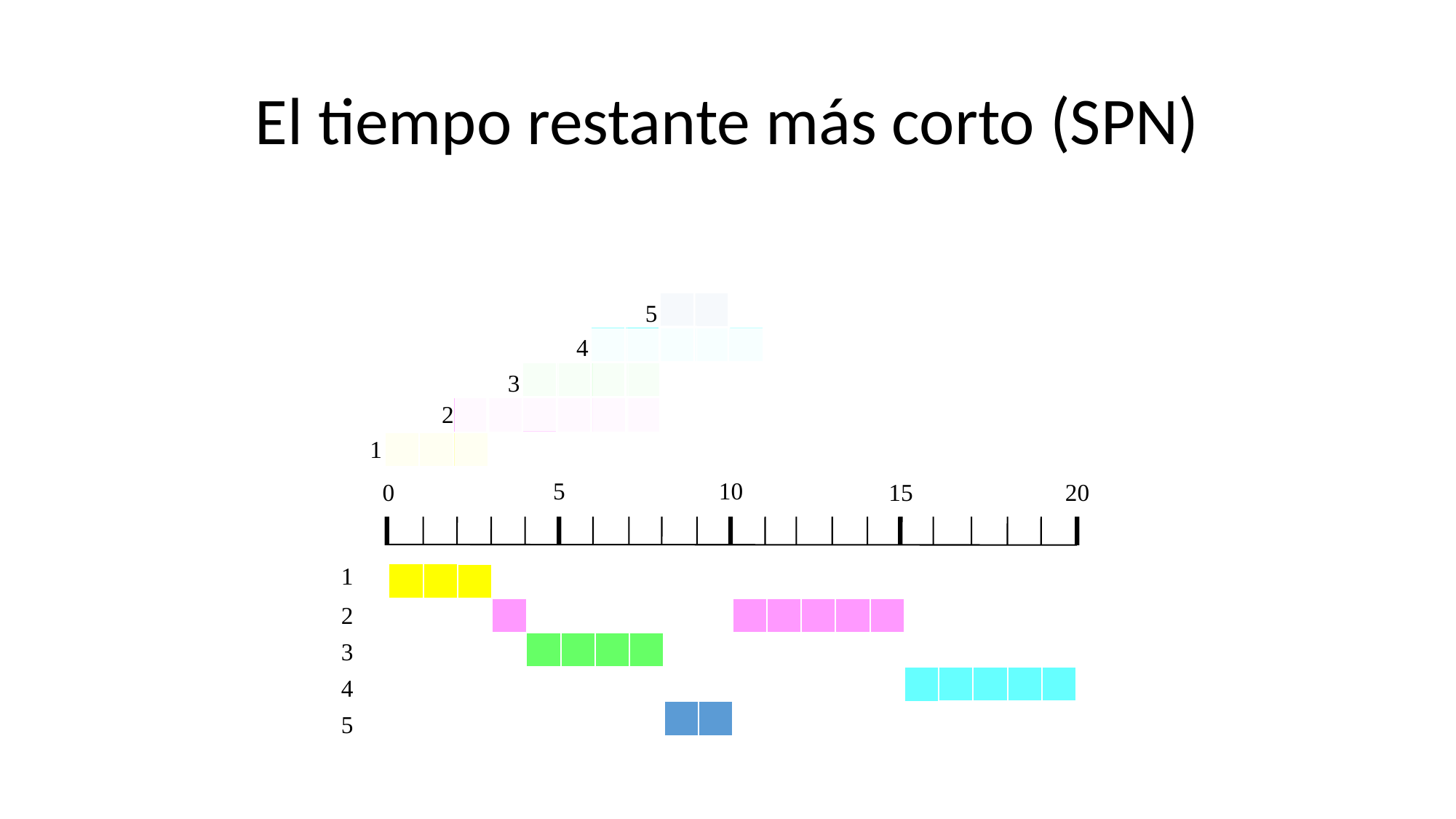

# El tiempo restante más corto (SPN)
5

4

3

2

1

5
10
0
15
20

1
2
3
4
5